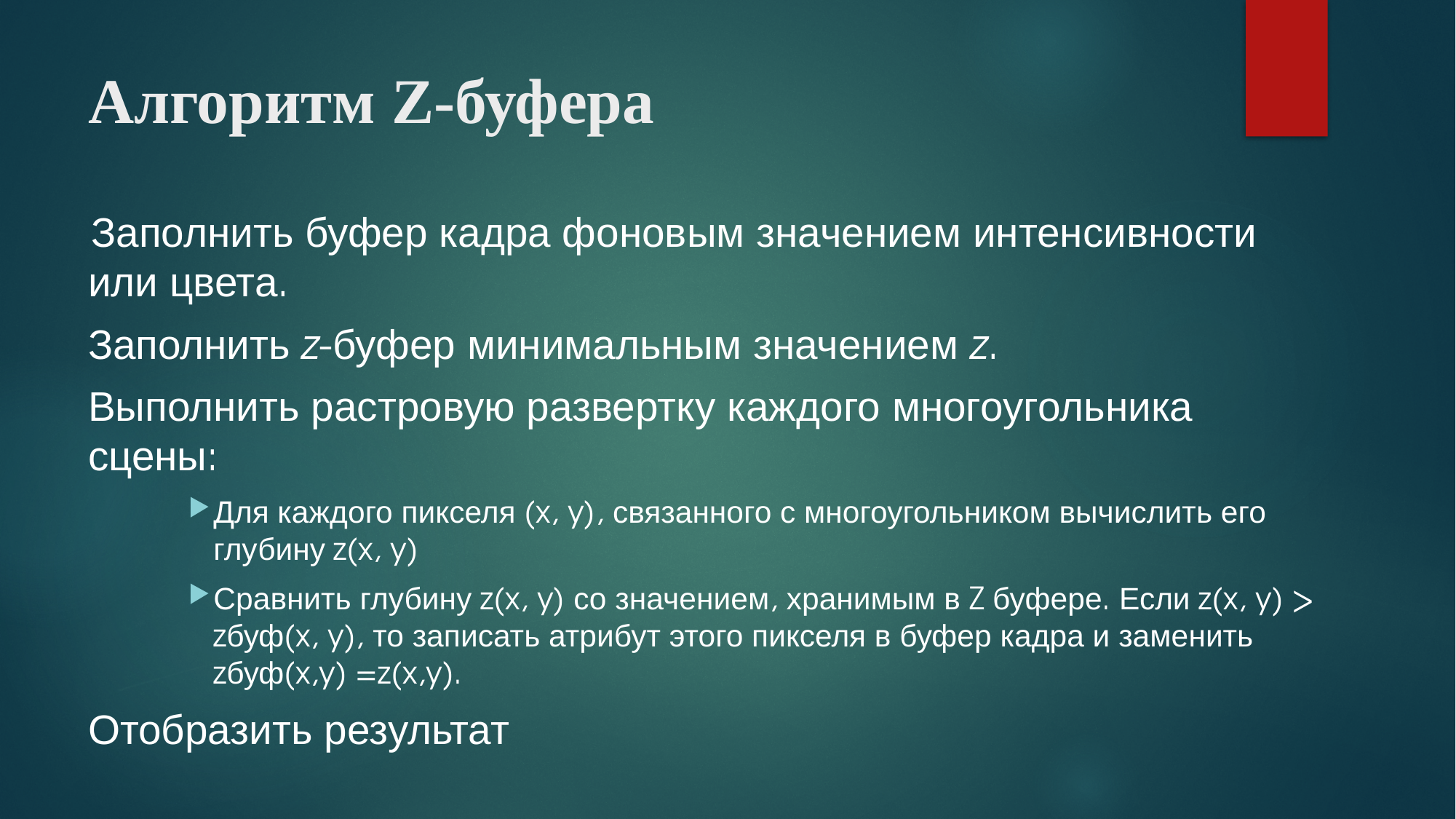

# Алгоритм Z-буфера
 Заполнить буфер кадра фоновым значением интенсивности или цвета.
Заполнить z-буфер минимальным значением z.
Выполнить растровую развертку каждого многоугольника сцены:
Для каждого пикселя (x, y), связанного с многоугольником вычислить его глубину z(x, y)
Сравнить глубину z(x, y) со значением, хранимым в Z буфере. Если z(x, y) > zбуф(x, y), то записать атрибут этого пикселя в буфер кадра и заменить zбуф(x,y) =z(x,y).
Отобразить результат